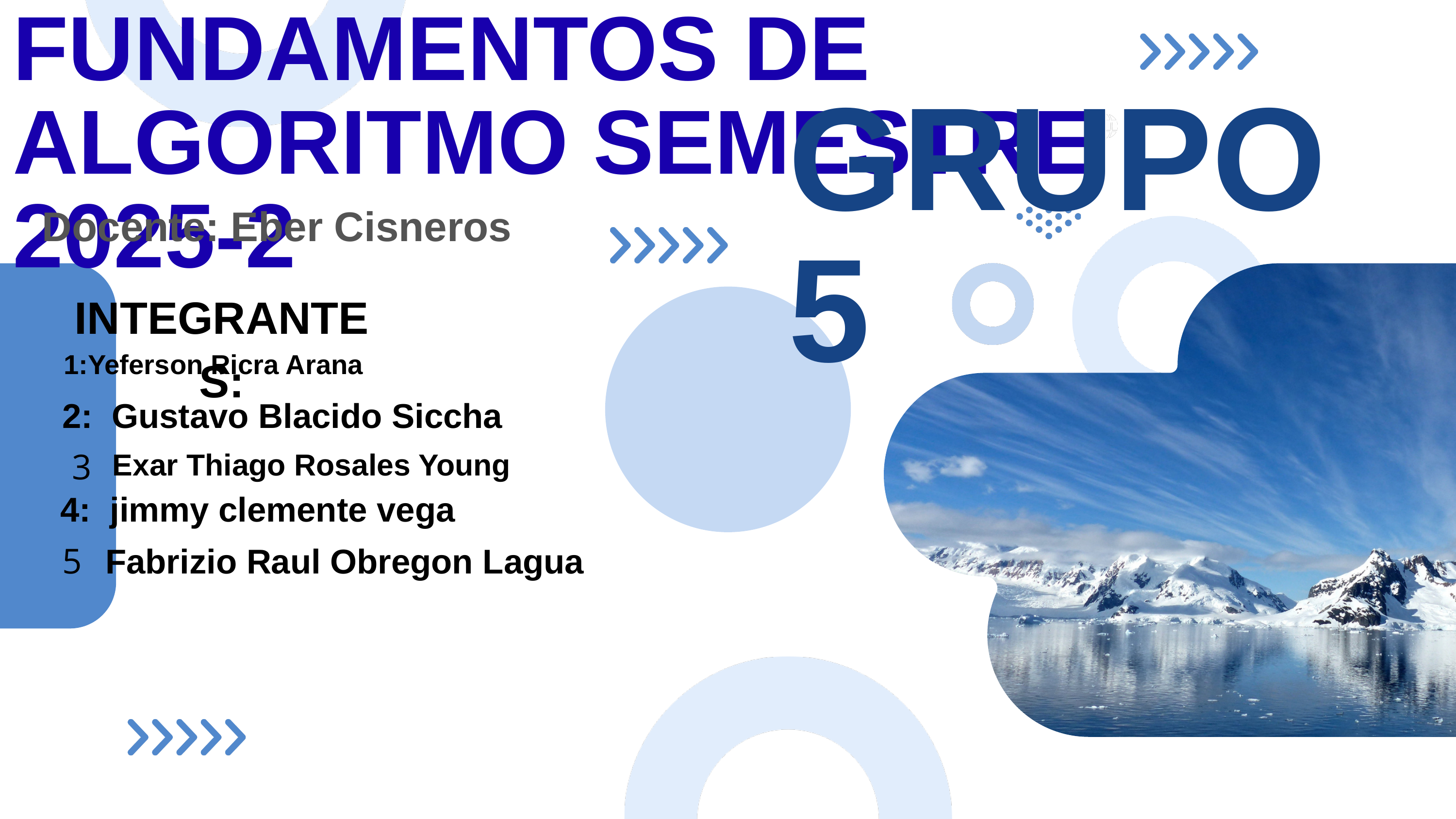

FUNDAMENTOS DE ALGORITMO SEMESTRE 2025-2

GRUPO 5

Docente: Eber Cisneros

INTEGRANTES:

1:Yeferson Ricra Arana
2:  Gustavo Blacido Siccha
3
Exar Thiago Rosales Young
4:  jimmy clemente vega
Fabrizio Raul Obregon Lagua
5